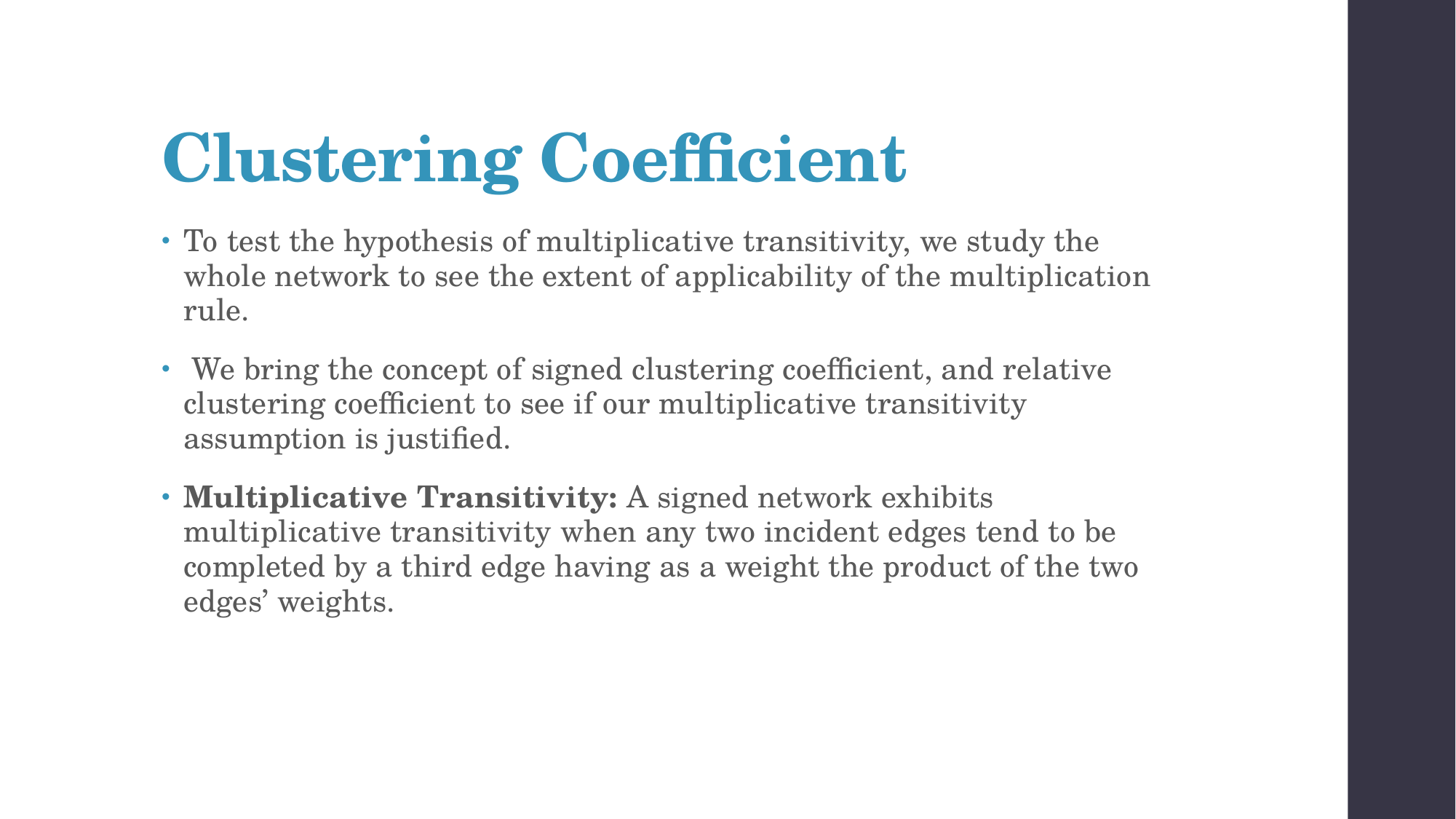

# Clustering Coefficient
To test the hypothesis of multiplicative transitivity, we study the whole network to see the extent of applicability of the multiplication rule.
 We bring the concept of signed clustering coefficient, and relative clustering coefficient to see if our multiplicative transitivity assumption is justified.
Multiplicative Transitivity: A signed network exhibits multiplicative transitivity when any two incident edges tend to be completed by a third edge having as a weight the product of the two edges’ weights.